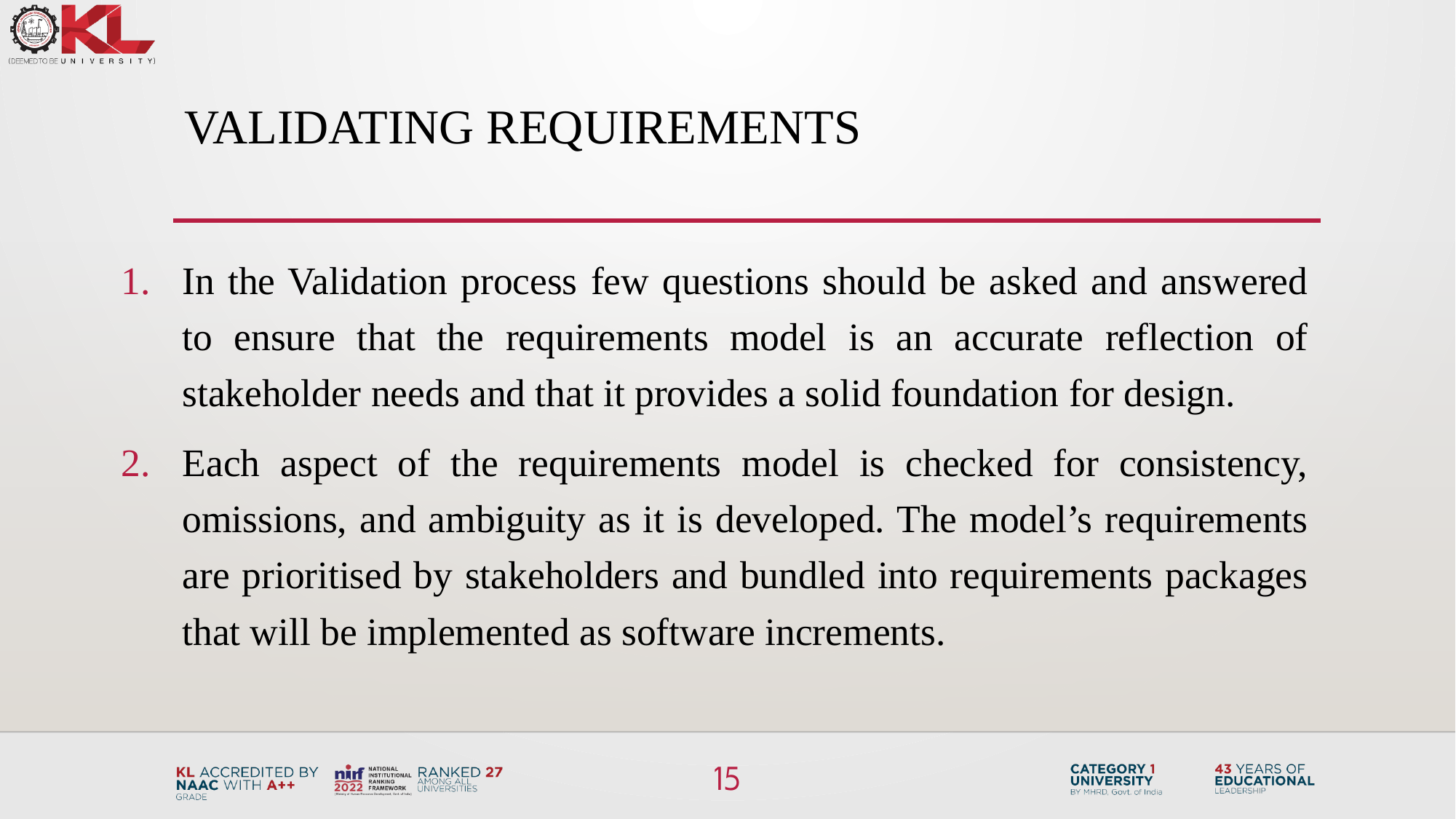

# Validating Requirements
In the Validation process few questions should be asked and answered to ensure that the requirements model is an accurate reflection of stakeholder needs and that it provides a solid foundation for design.
Each aspect of the requirements model is checked for consistency, omissions, and ambiguity as it is developed. The model’s requirements are prioritised by stakeholders and bundled into requirements packages that will be implemented as software increments.
15